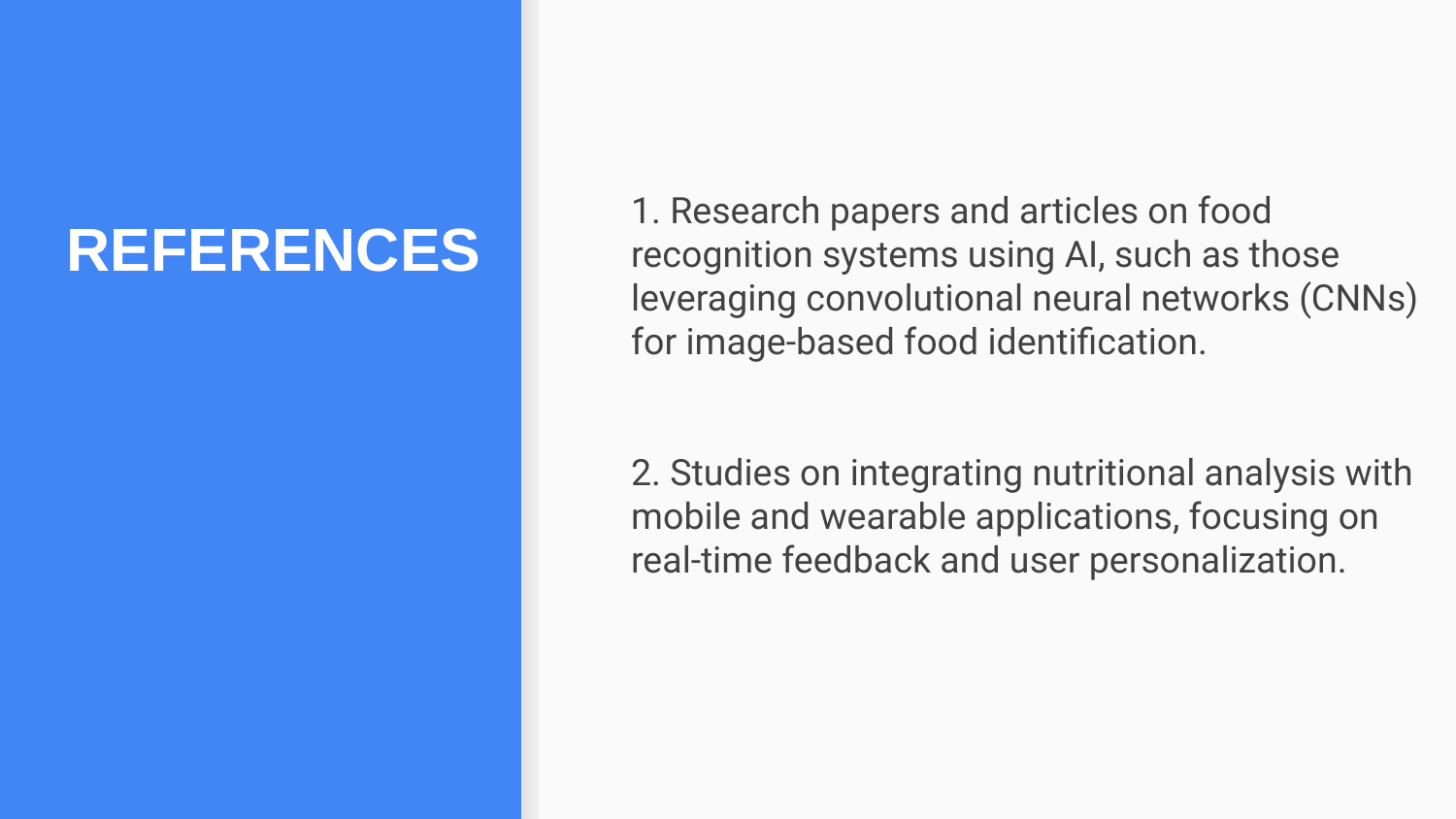

# REFERENCES
1. Research papers and articles on food recognition systems using AI, such as those leveraging convolutional neural networks (CNNs) for image-based food identification.

2. Studies on integrating nutritional analysis with mobile and wearable applications, focusing on real-time feedback and user personalization.